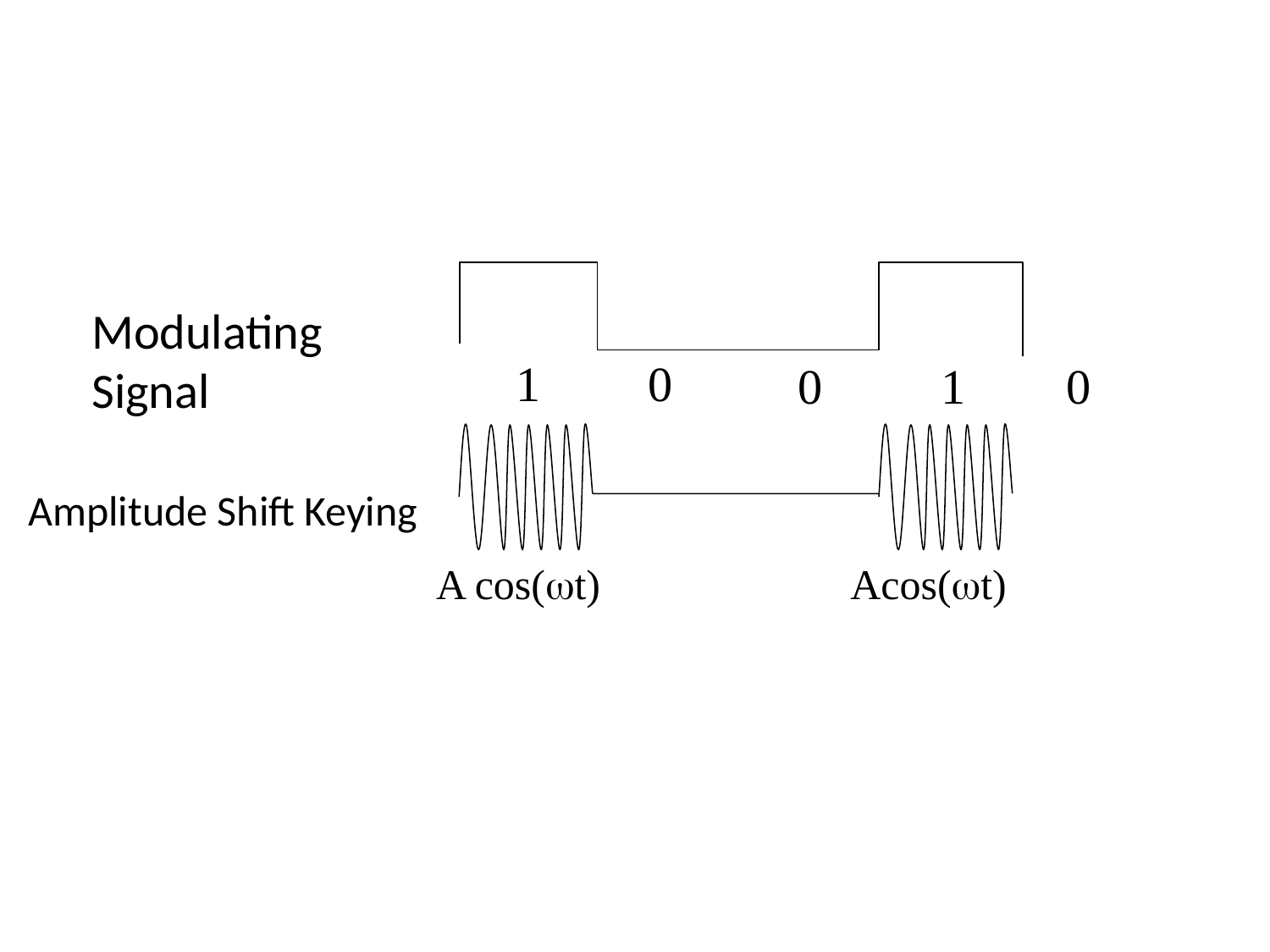

Modulating Signal
1
0
0
1
0

Amplitude Shift Keying

A cos(ωt)
Acos(ωt)